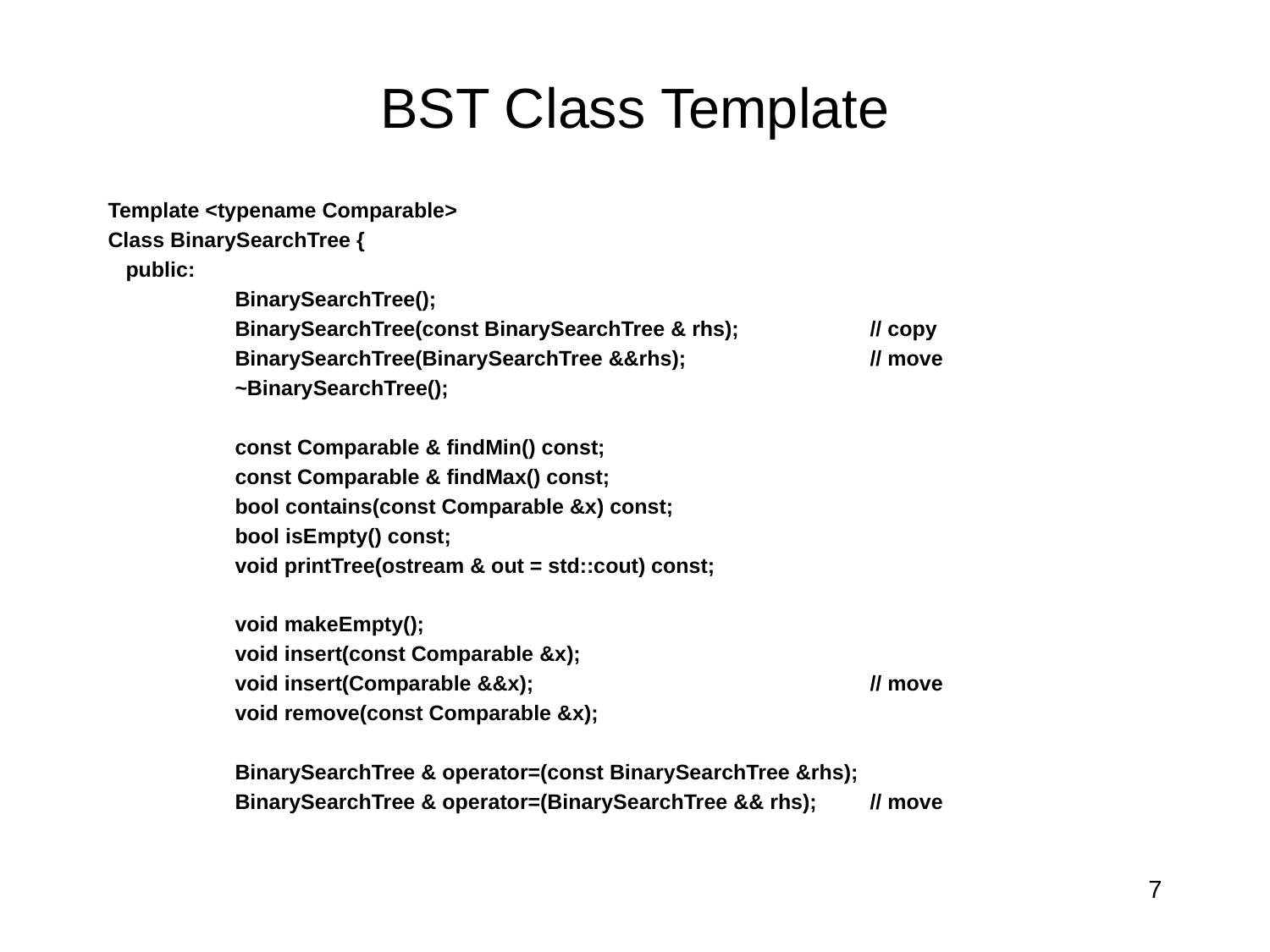

# BST Class Template
Template <typename Comparable>
Class BinarySearchTree {
   public:
	BinarySearchTree();
	BinarySearchTree(const BinarySearchTree & rhs);		// copy
	BinarySearchTree(BinarySearchTree &&rhs);		// move
	~BinarySearchTree();

	const Comparable & findMin() const;
	const Comparable & findMax() const;
	bool contains(const Comparable &x) const;
	bool isEmpty() const;
	void printTree(ostream & out = std::cout) const;

	void makeEmpty();
	void insert(const Comparable &x);
	void insert(Comparable &&x);			// move
	void remove(const Comparable &x);

	BinarySearchTree & operator=(const BinarySearchTree &rhs);
	BinarySearchTree & operator=(BinarySearchTree && rhs);	// move
7